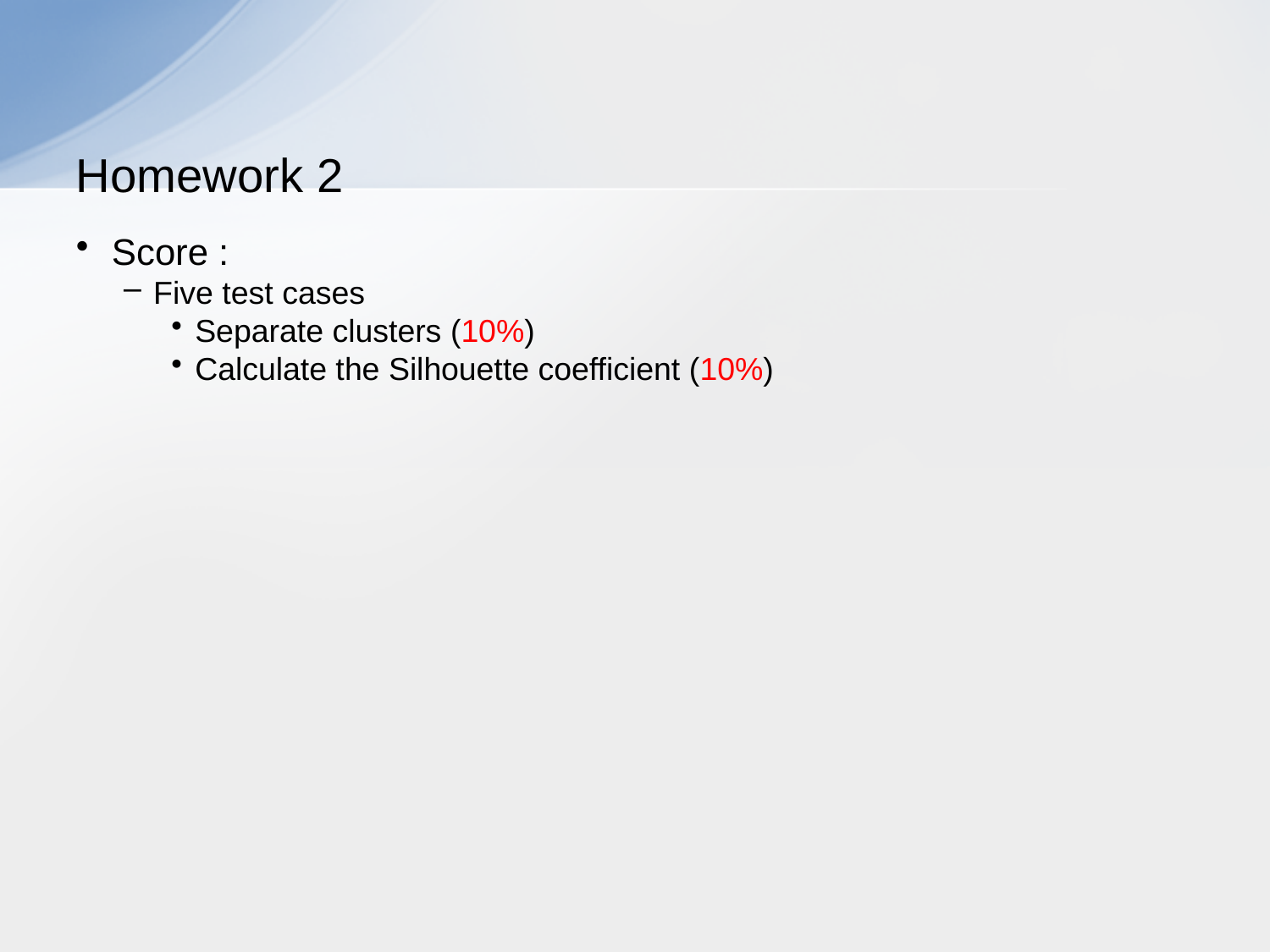

# Homework 2
Score :
Five test cases
Separate clusters (10%)
Calculate the Silhouette coefficient (10%)